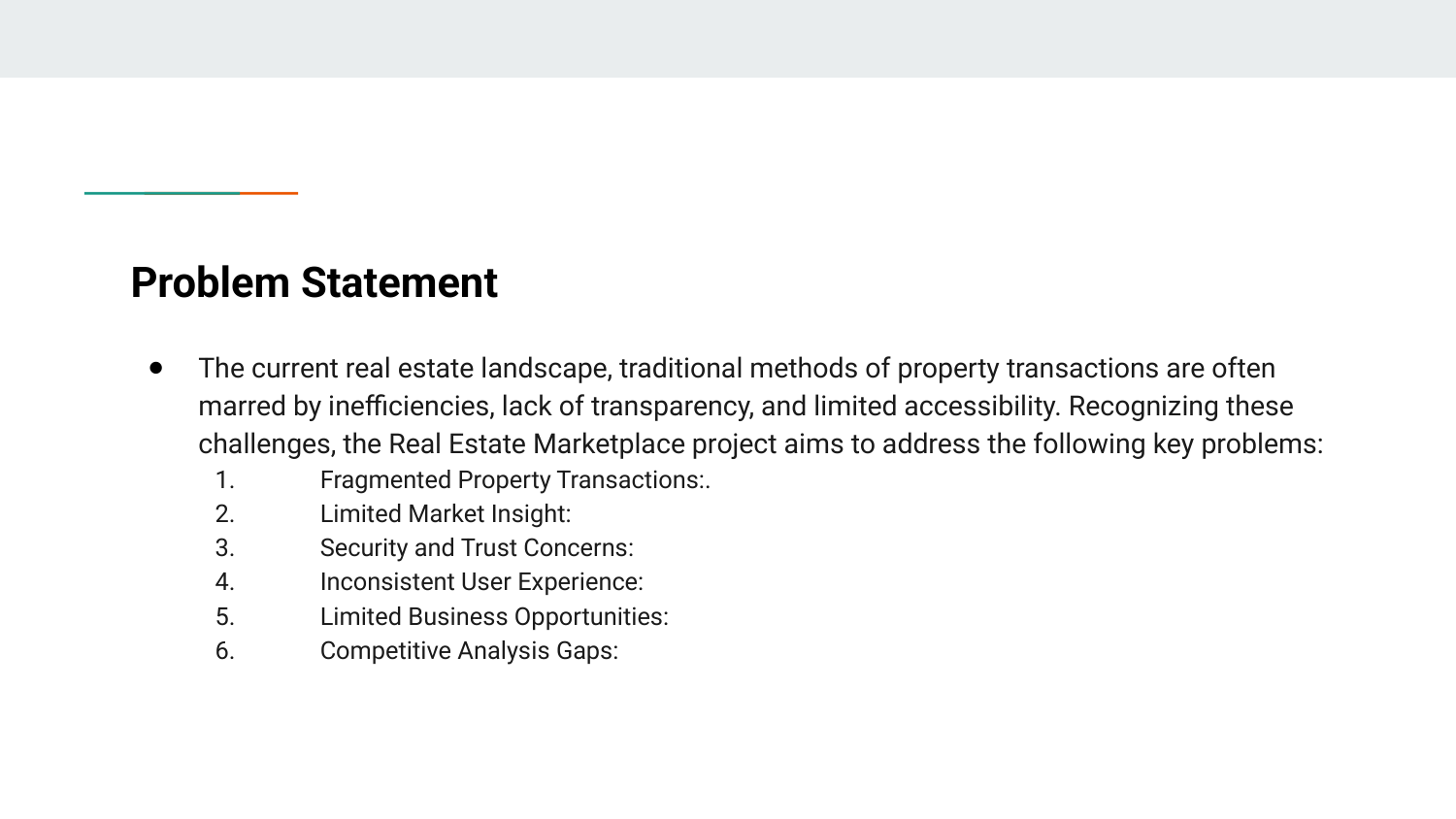

# Problem Statement

The current real estate landscape, traditional methods of property transactions are often marred by inefficiencies, lack of transparency, and limited accessibility. Recognizing these challenges, the Real Estate Marketplace project aims to address the following key problems:
1.	Fragmented Property Transactions:.
2.	Limited Market Insight:
3.	Security and Trust Concerns:
4.	Inconsistent User Experience:
5.	Limited Business Opportunities:
6.	Competitive Analysis Gaps: